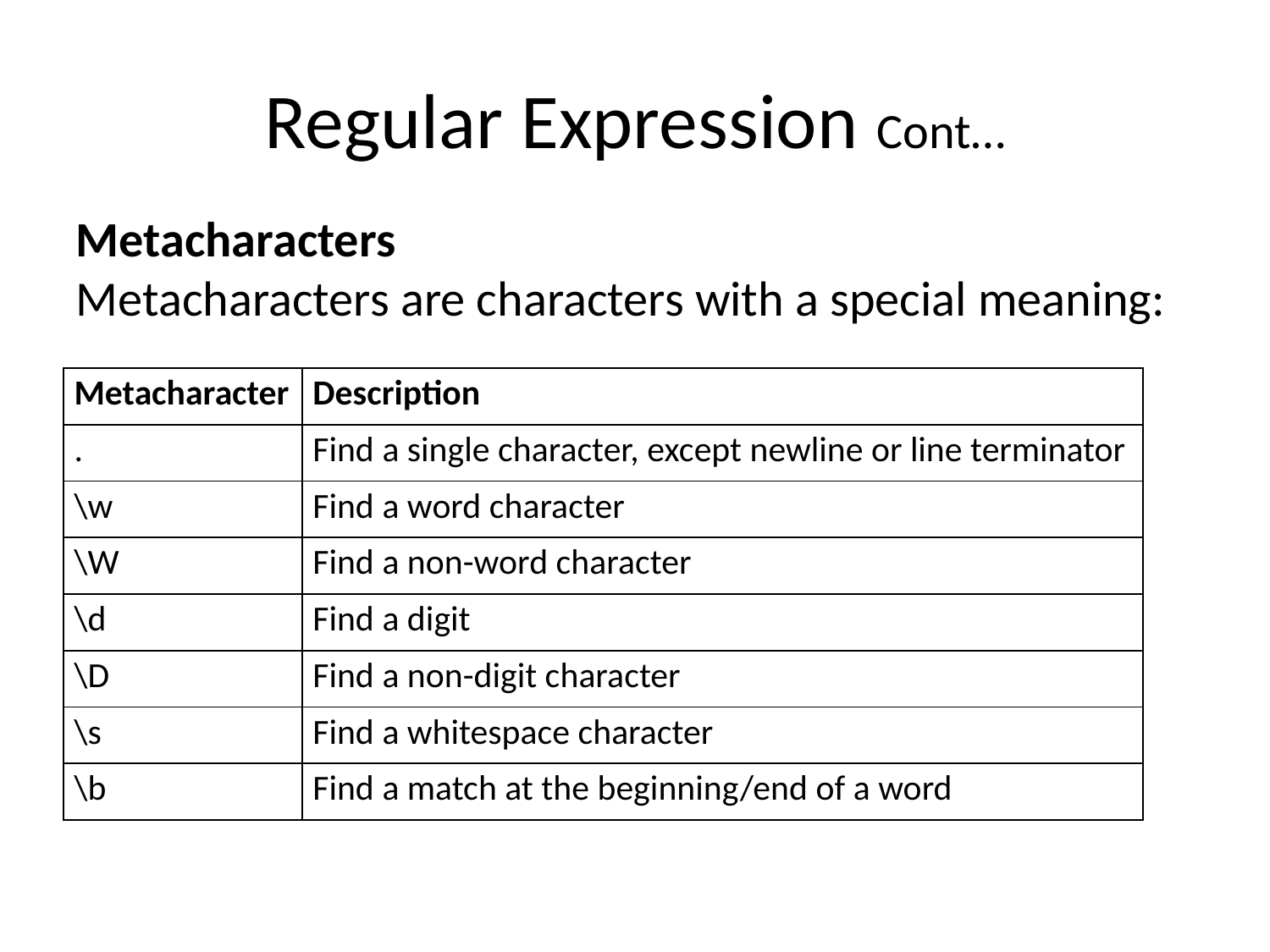

# Regular Expression Cont…
Metacharacters
Metacharacters are characters with a special meaning:

| Metacharacter | Description |
| --- | --- |
| . | Find a single character, except newline or line terminator |
| \w | Find a word character |
| \W | Find a non-word character |
| \d | Find a digit |
| \D | Find a non-digit character |
| \s | Find a whitespace character |
| \b | Find a match at the beginning/end of a word |